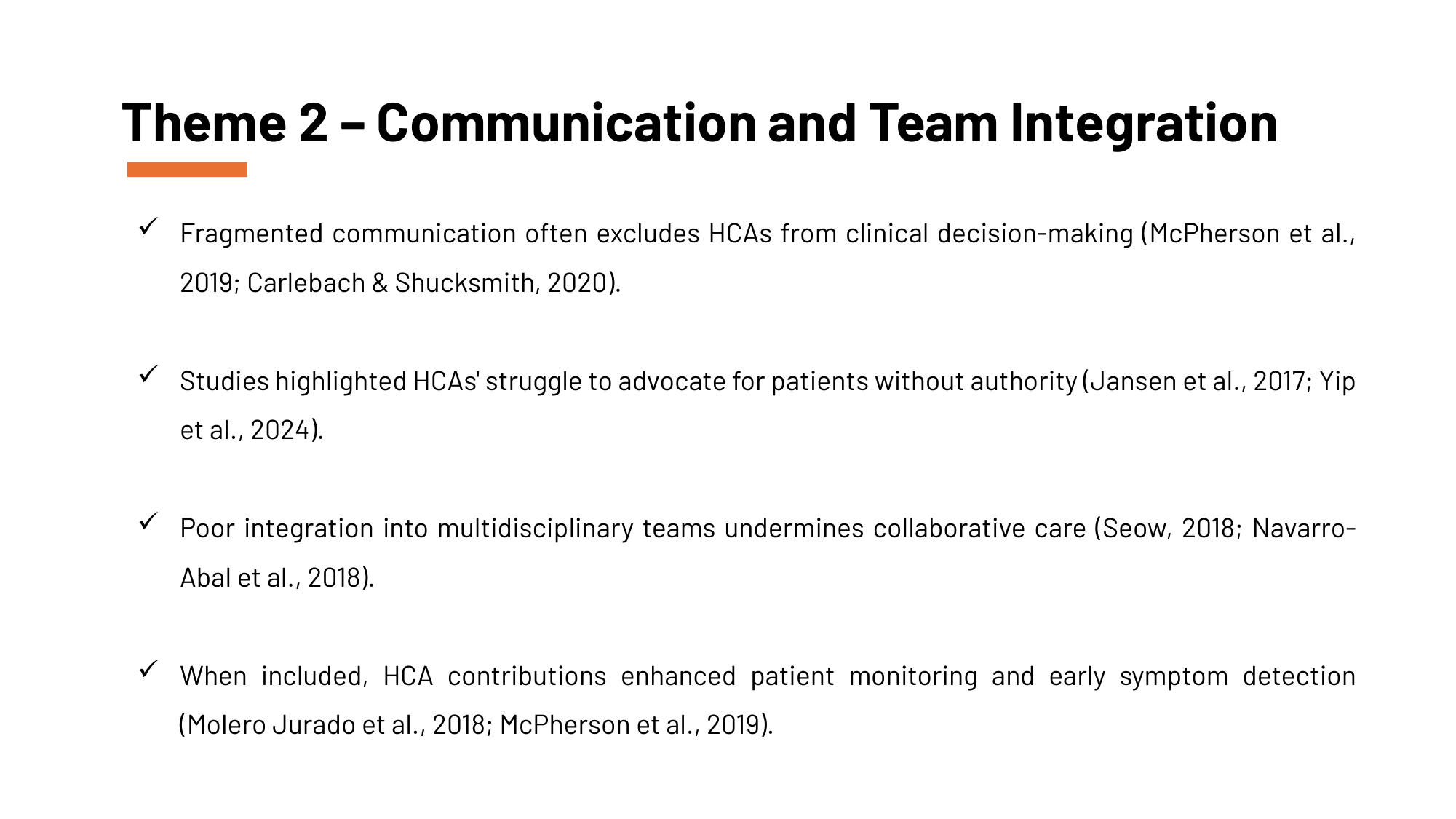

Theme 2 – Communication and Team Integration

Fragmented communication often excludes HCAs from clinical decision-making (McPherson et al., 2019; Carlebach & Shucksmith, 2020).

Studies highlighted HCAs' struggle to advocate for patients without authority (Jansen et al., 2017; Yip et al., 2024).

Poor integration into multidisciplinary teams undermines collaborative care (Seow, 2018; Navarro-Abal et al., 2018).

When included, HCA contributions enhanced patient monitoring and early symptom detection (Molero Jurado et al., 2018; McPherson et al., 2019).